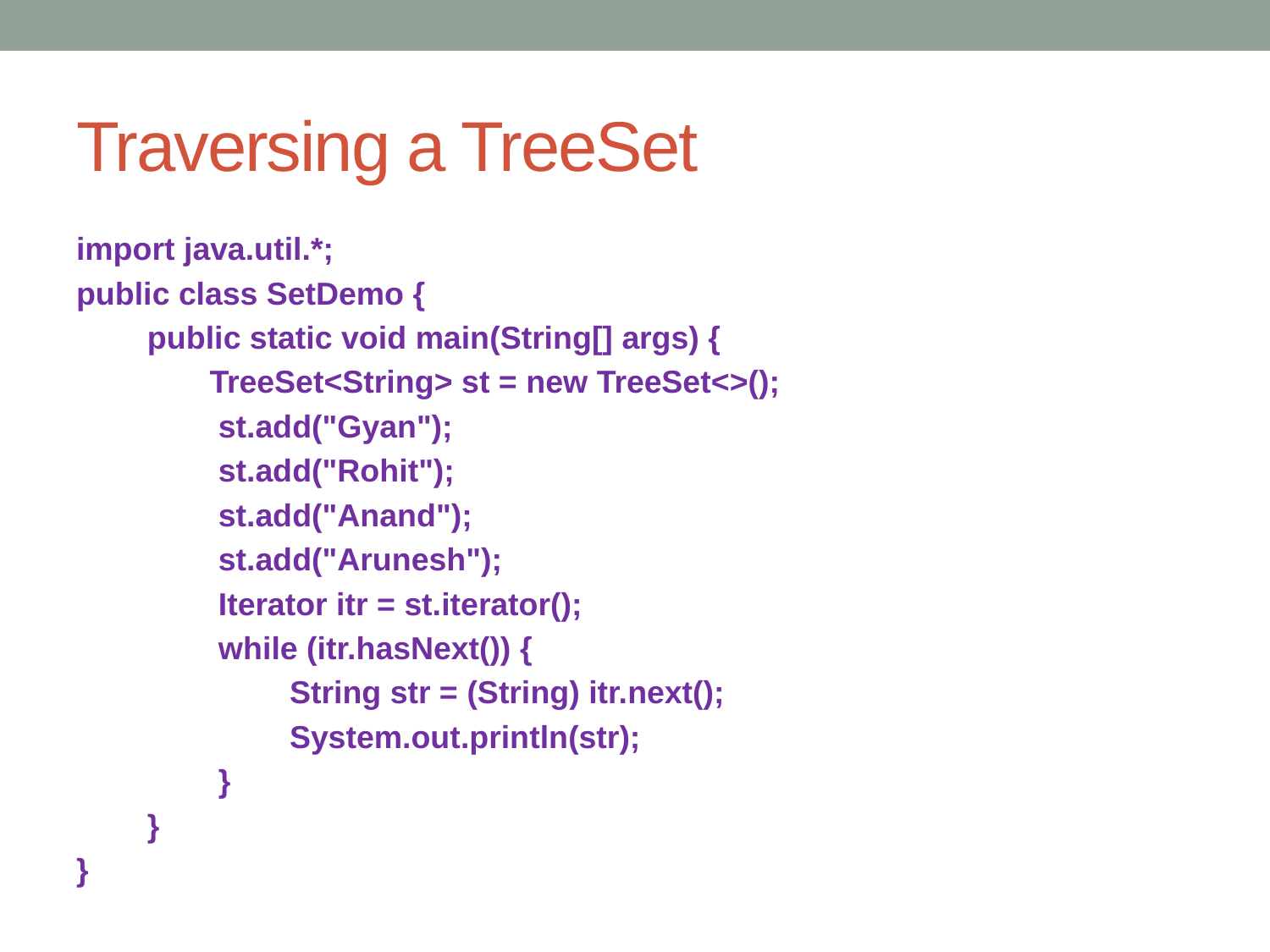

# Traversing a TreeSet
import java.util.*;
public class SetDemo {
        public static void main(String[] args) {
               TreeSet<String> st = new TreeSet<>();
                st.add("Gyan");
                st.add("Rohit");
                st.add("Anand");
                st.add("Arunesh");
                Iterator itr = st.iterator();
                while (itr.hasNext()) {
                        String str = (String) itr.next();
                        System.out.println(str);
                }
        }
}